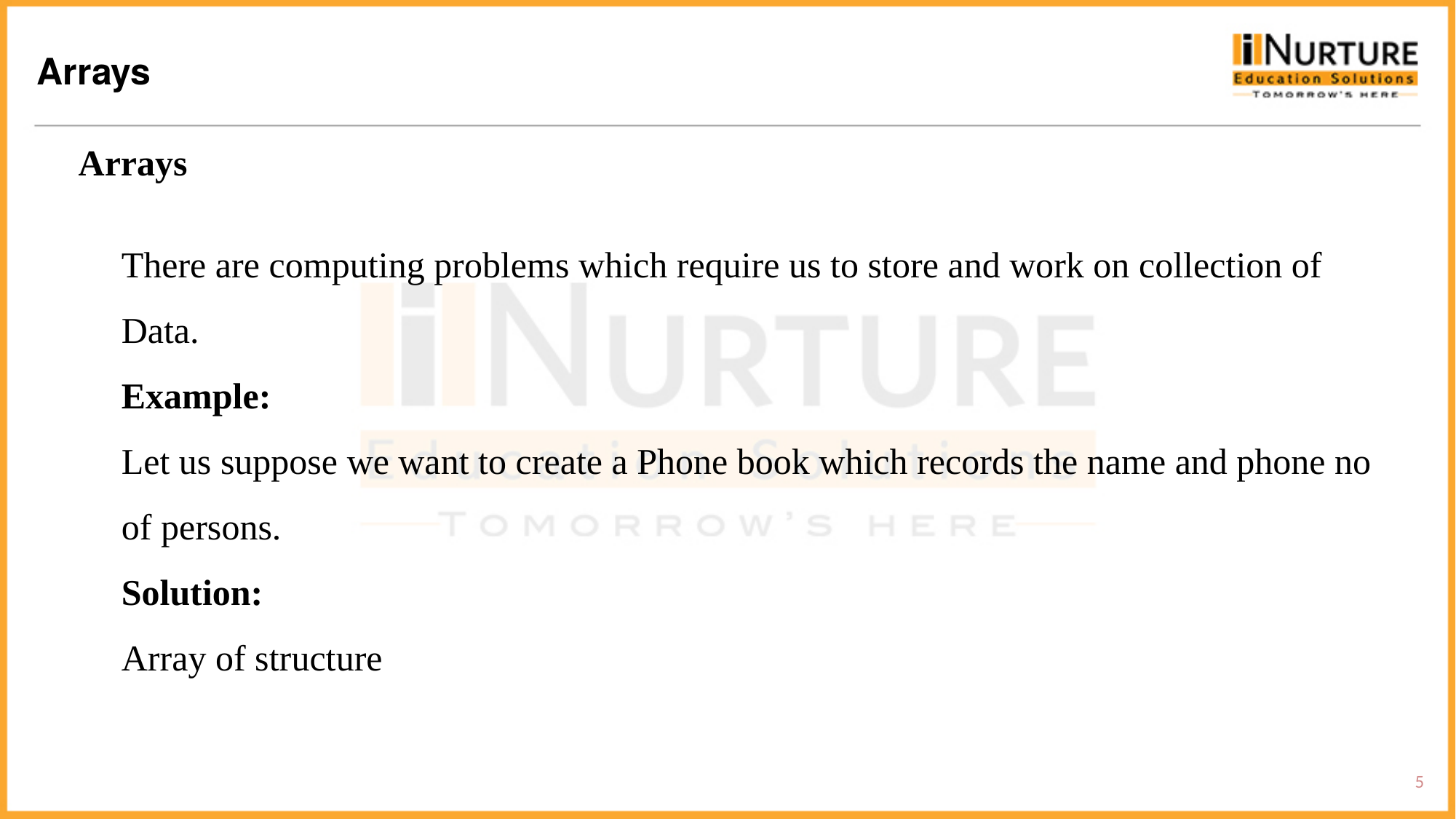

Arrays
Arrays
There are computing problems which require us to store and work on collection of
Data.
Example:
Let us suppose we want to create a Phone book which records the name and phone no
of persons.
Solution:
Array of structure

.
5